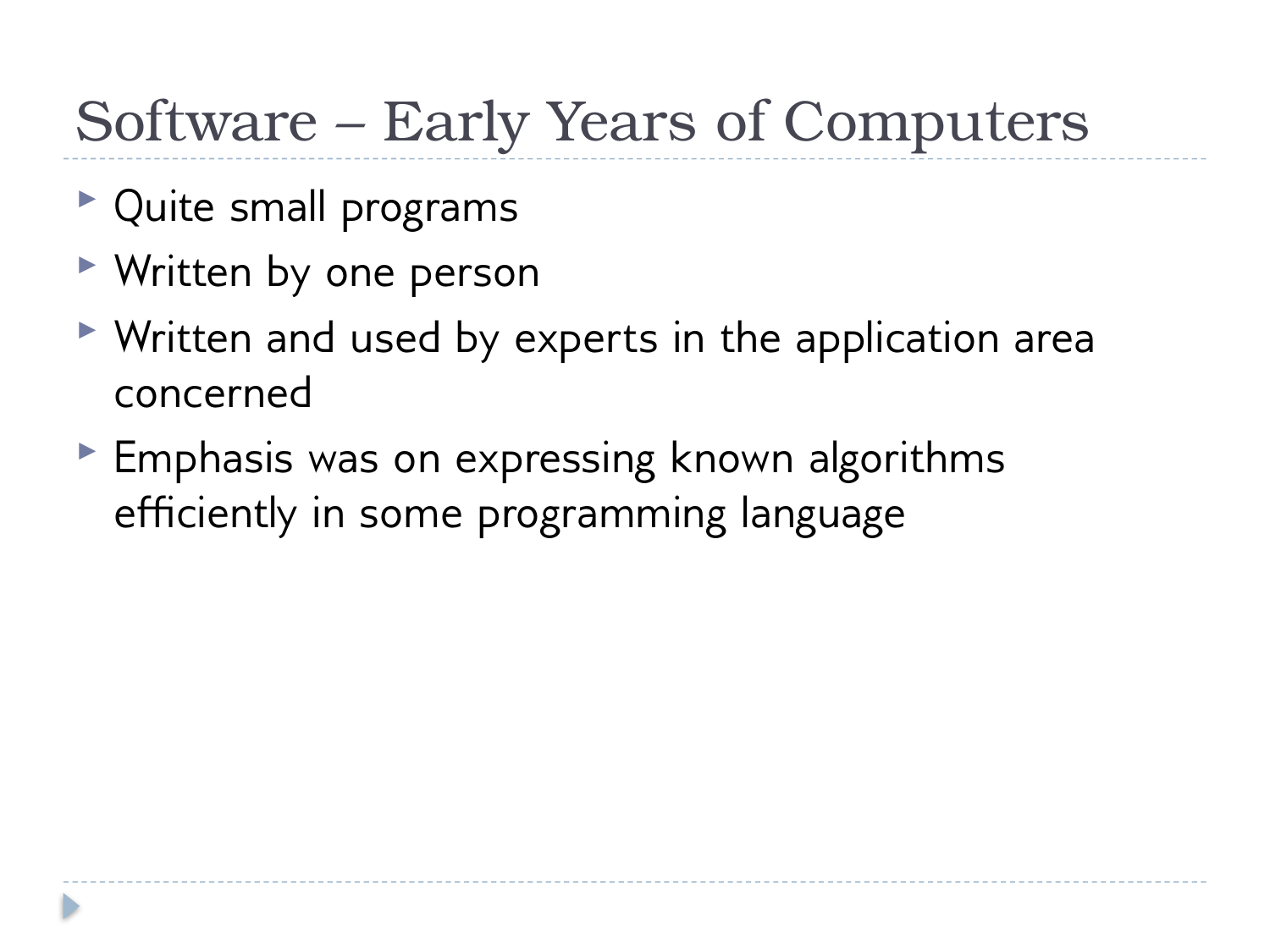

# Software – Early Years of Computers
Quite small programs
Written by one person
Written and used by experts in the application area concerned
Emphasis was on expressing known algorithms efficiently in some programming language